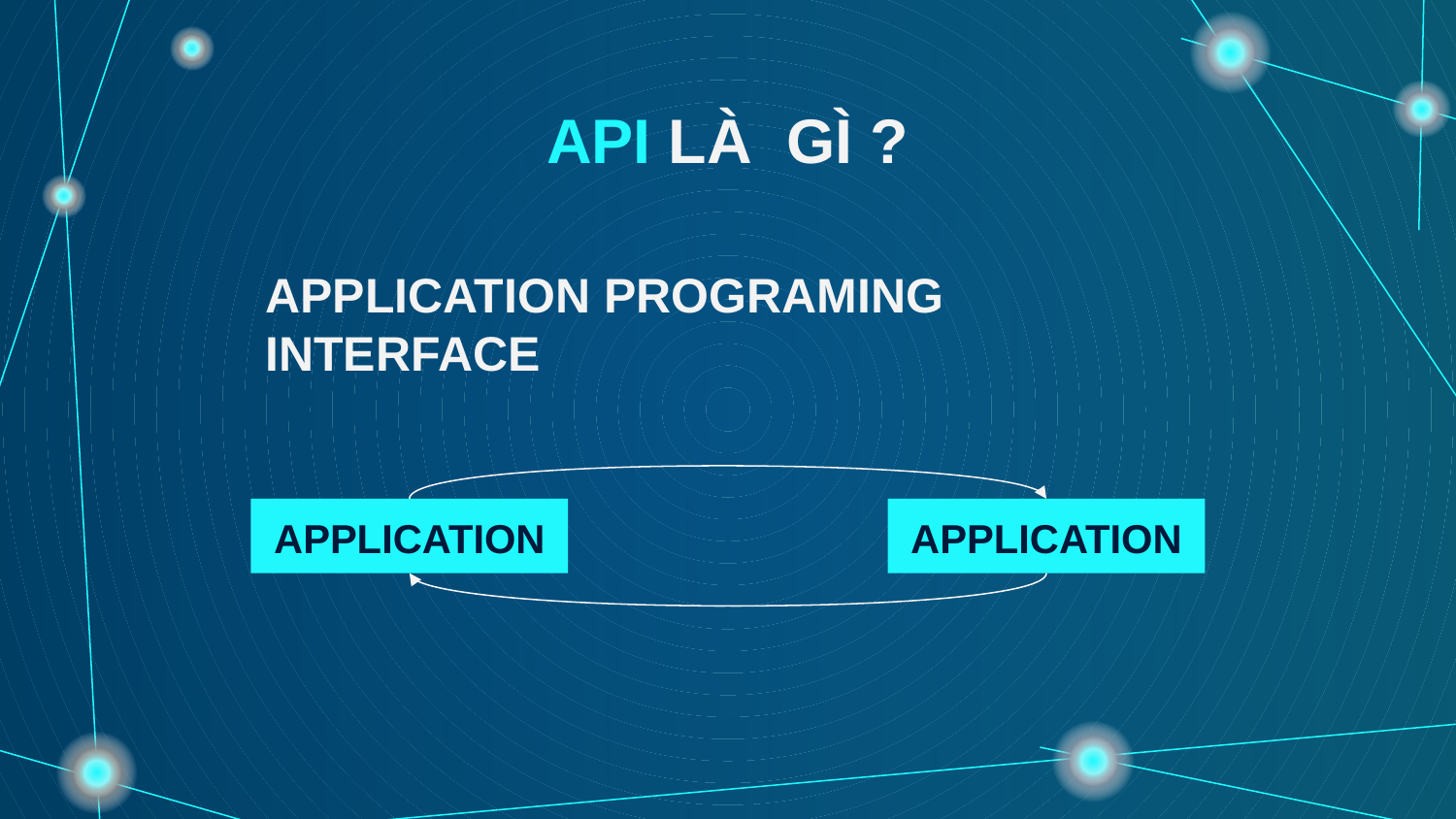

# API LÀ  GÌ ?
APPLICATION PROGRAMING INTERFACE
APPLICATION
APPLICATION